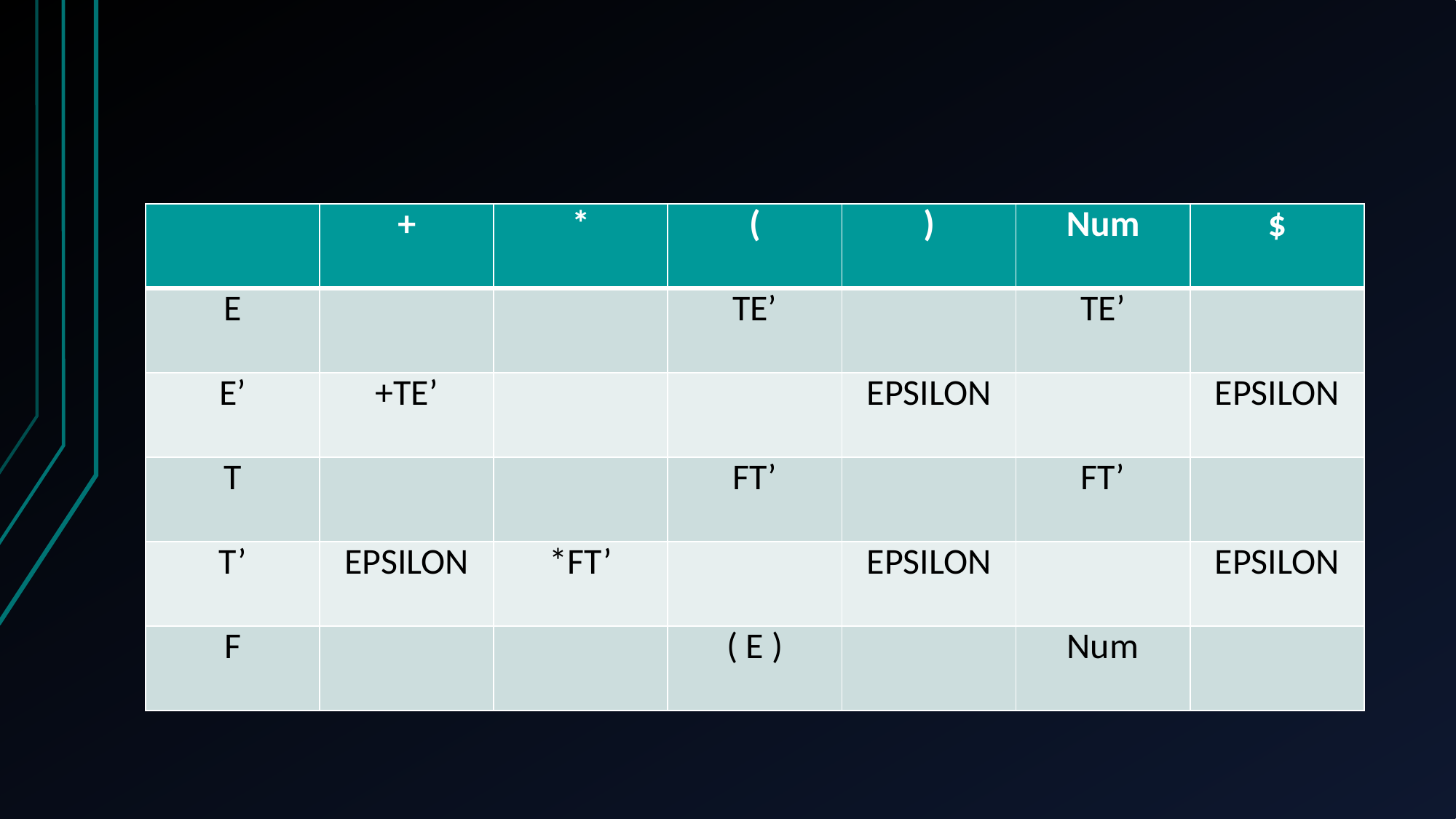

|  | + | \* | ( | ) | Num | $ |
| --- | --- | --- | --- | --- | --- | --- |
| E |  |  | TE’ |  | TE’ |  |
| E’ | +TE’ |  |  | EPSILON |  | EPSILON |
| T |  |  | FT’ |  | FT’ |  |
| T’ | EPSILON | \*FT’ |  | EPSILON |  | EPSILON |
| F |  |  | ( E ) |  | Num |  |